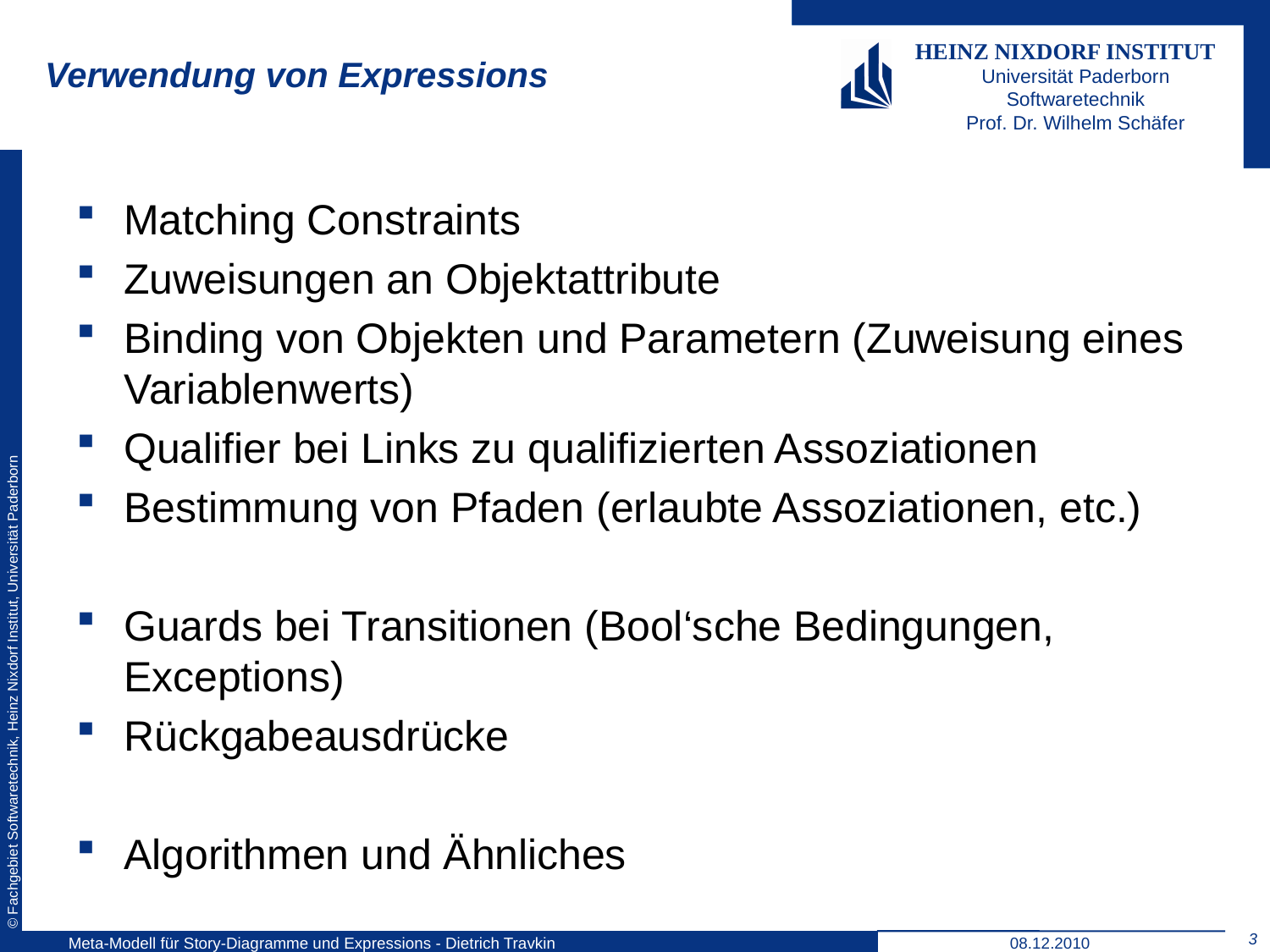

# Verwendung von Expressions
Matching Constraints
Zuweisungen an Objektattribute
Binding von Objekten und Parametern (Zuweisung eines Variablenwerts)
Qualifier bei Links zu qualifizierten Assoziationen
Bestimmung von Pfaden (erlaubte Assoziationen, etc.)

Guards bei Transitionen (Bool‘sche Bedingungen, Exceptions)
Rückgabeausdrücke

Algorithmen und Ähnliches

3
Meta-Modell für Story-Diagramme und Expressions - Dietrich Travkin
08.12.2010